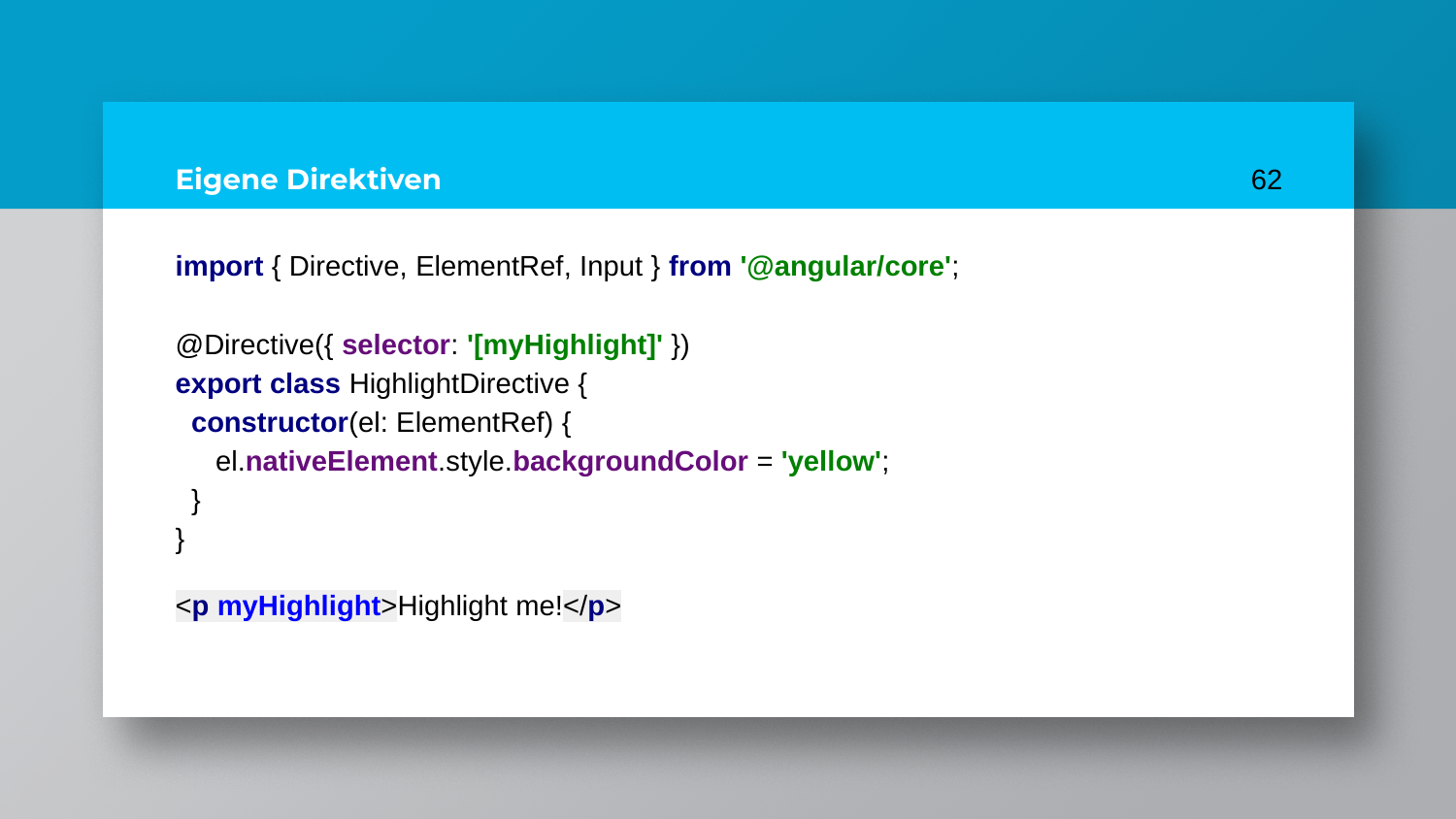

# Eigene Direktiven
62
import { Directive, ElementRef, Input } from '@angular/core';

@Directive({ selector: '[myHighlight]' })
export class HighlightDirective {
  constructor(el: ElementRef) {
     el.nativeElement.style.backgroundColor = 'yellow';
  }
}

<p myHighlight>Highlight me!</p>